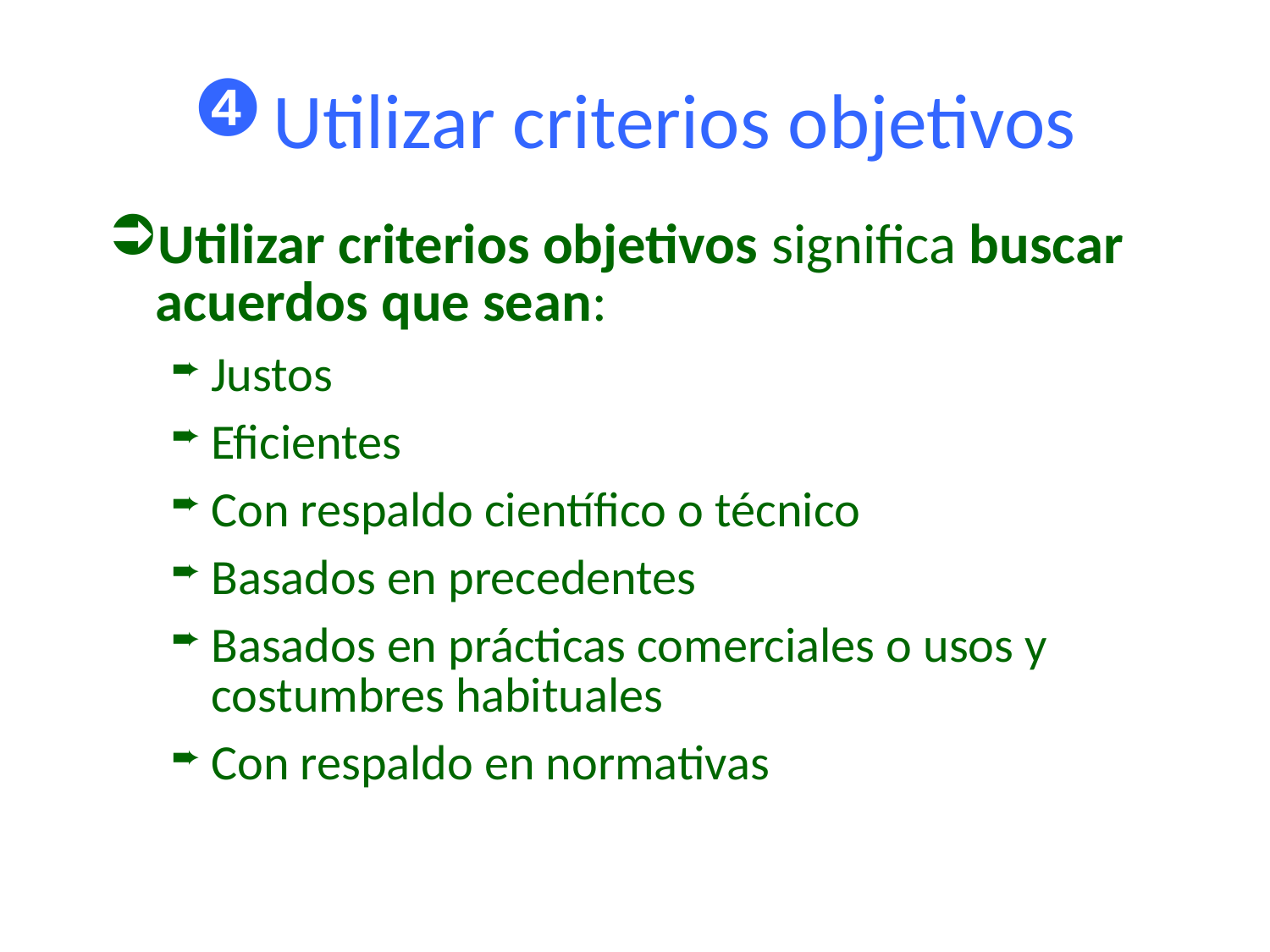

# Utilizar criterios objetivos
Utilizar criterios objetivos significa buscar acuerdos que sean:
Justos
Eficientes
Con respaldo científico o técnico
Basados en precedentes
Basados en prácticas comerciales o usos y costumbres habituales
Con respaldo en normativas